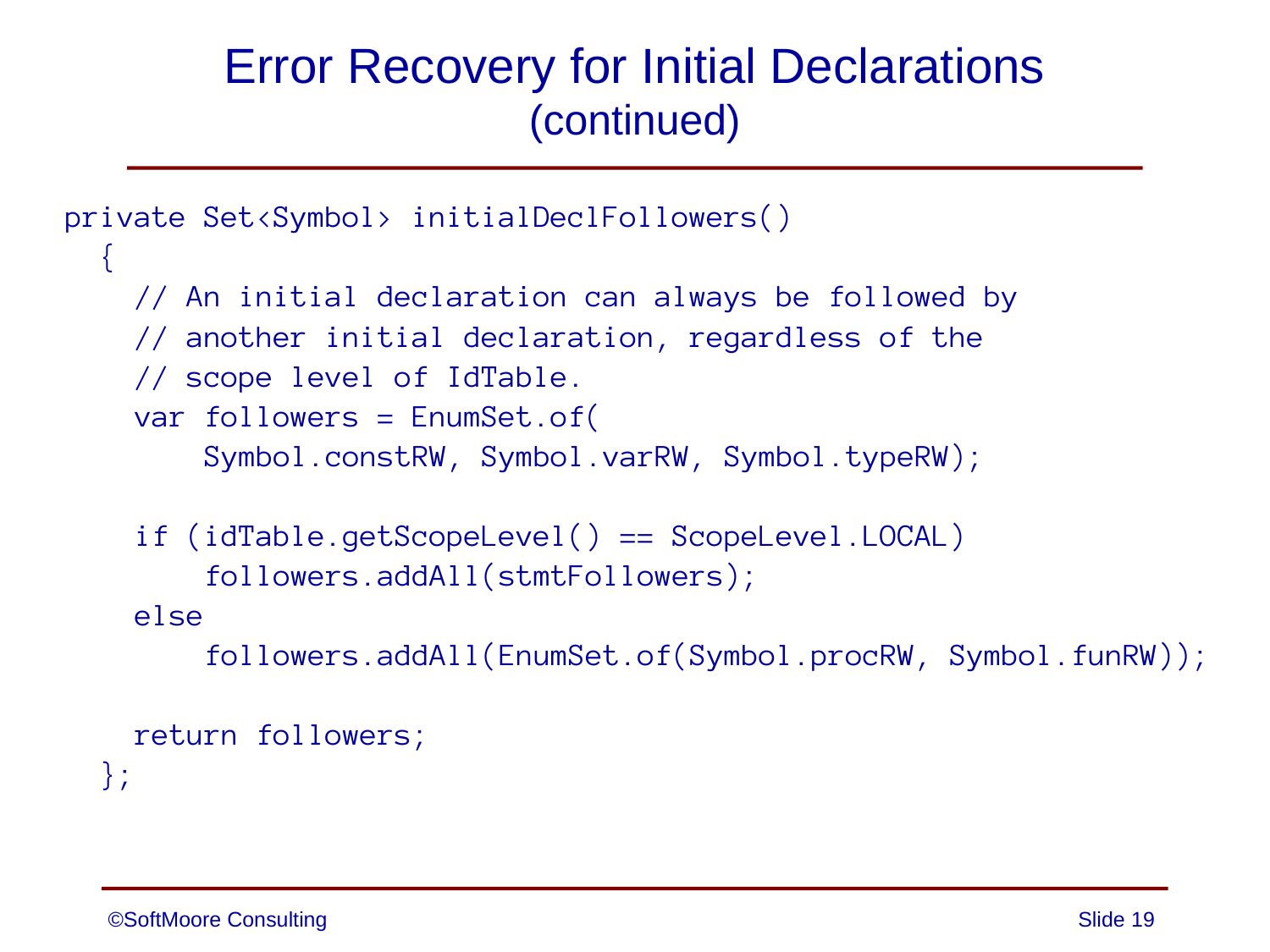

# Error Recovery for Initial Declarations (continued)
private Set<Symbol> initialDeclFollowers()
  {
    // An initial declaration can always be followed by
    // another initial declaration, regardless of the
    // scope level of IdTable.
    var followers = EnumSet.of(
        Symbol.constRW, Symbol.varRW, Symbol.typeRW);

    if (idTable.getScopeLevel() == ScopeLevel.LOCAL)
        followers.addAll(stmtFollowers);
    else
        followers.addAll(EnumSet.of(Symbol.procRW, Symbol.funRW));

    return followers;
  };
©SoftMoore Consulting
Slide 19